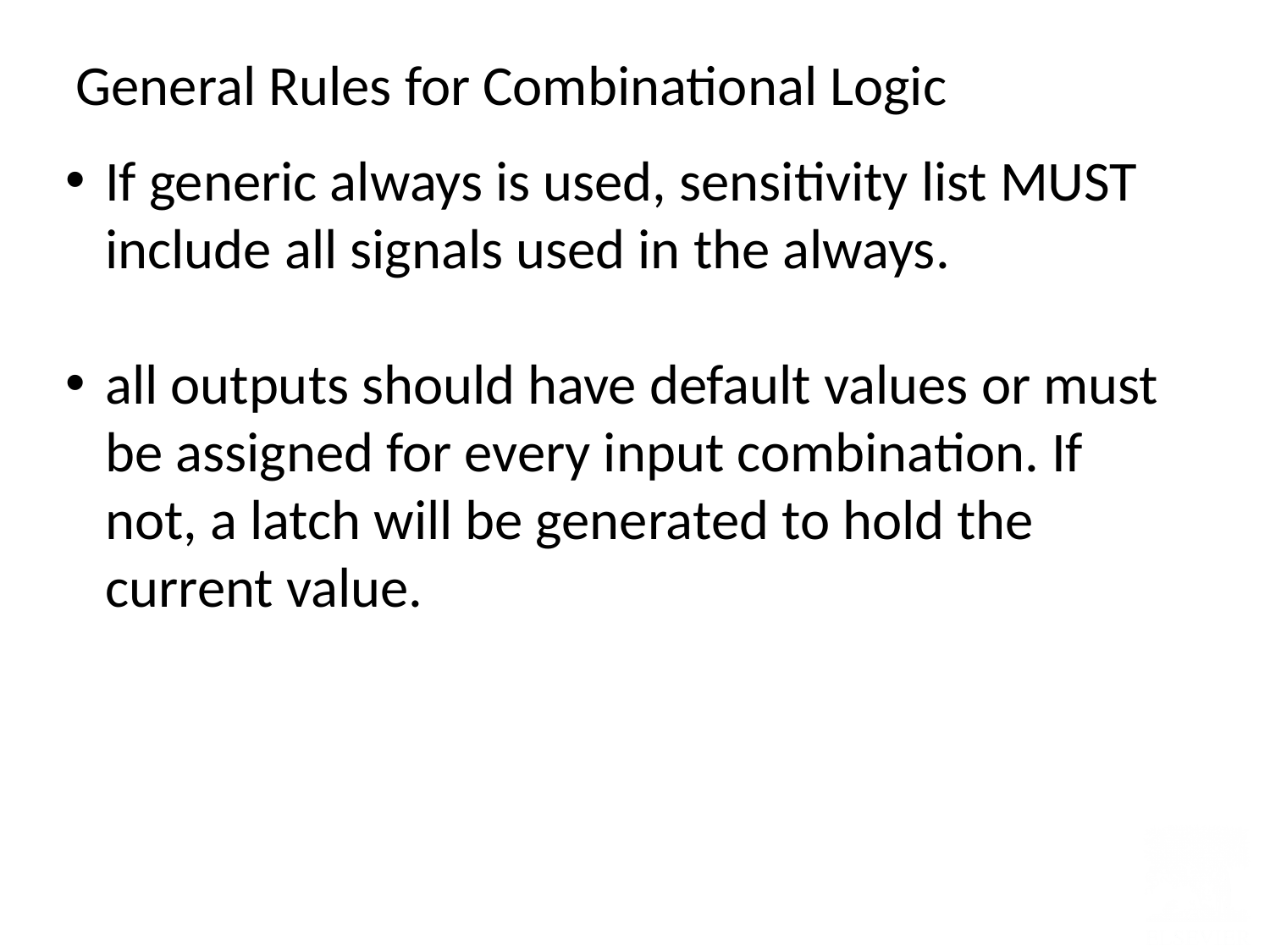

General Rules for Combinational Logic
If generic always is used, sensitivity list MUST include all signals used in the always.

all outputs should have default values or must be assigned for every input combination. If not, a latch will be generated to hold the current value.